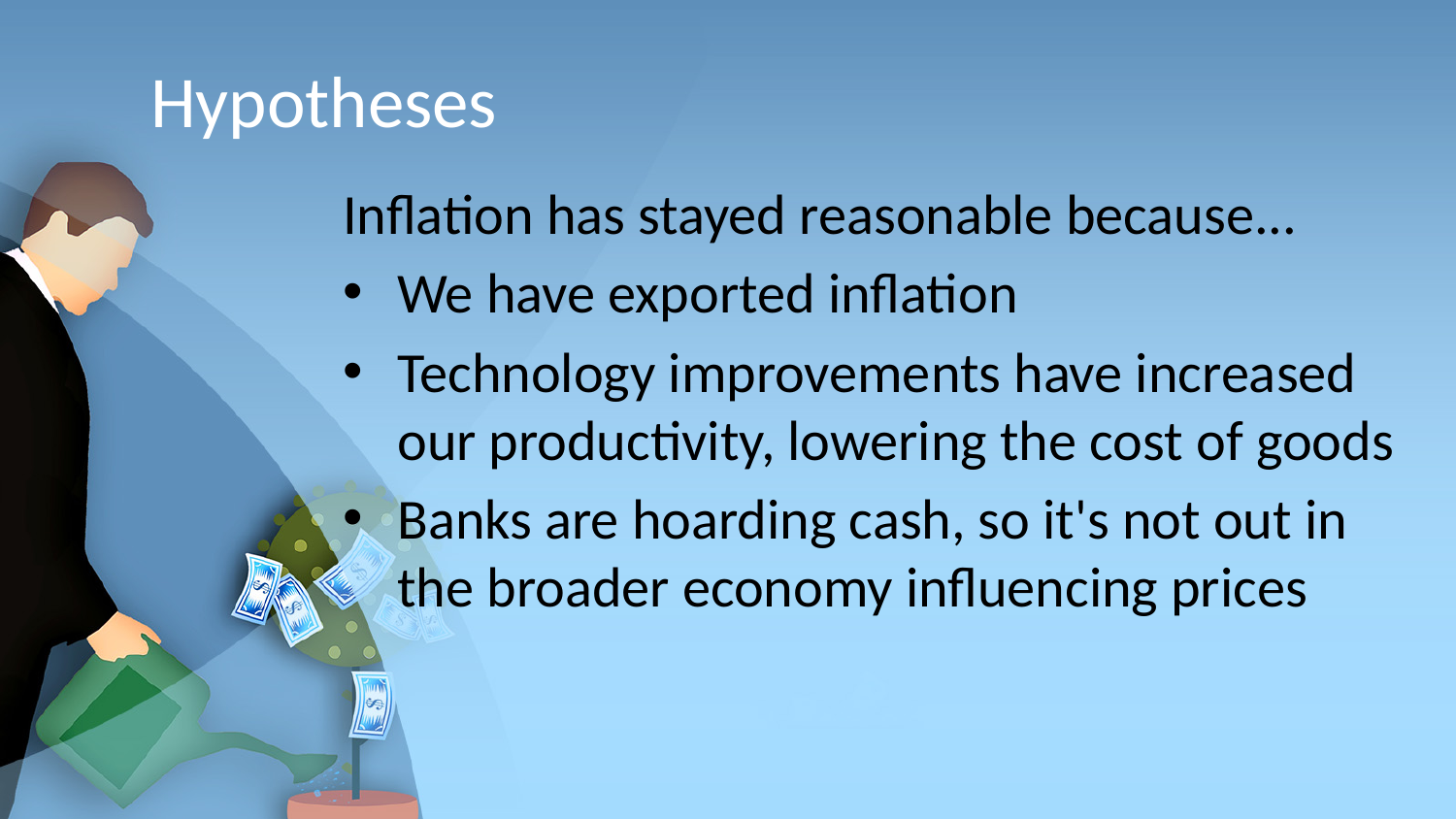

# Hypotheses
Inflation has stayed reasonable because...
We have exported inflation
Technology improvements have increased our productivity, lowering the cost of goods
Banks are hoarding cash, so it's not out in the broader economy influencing prices